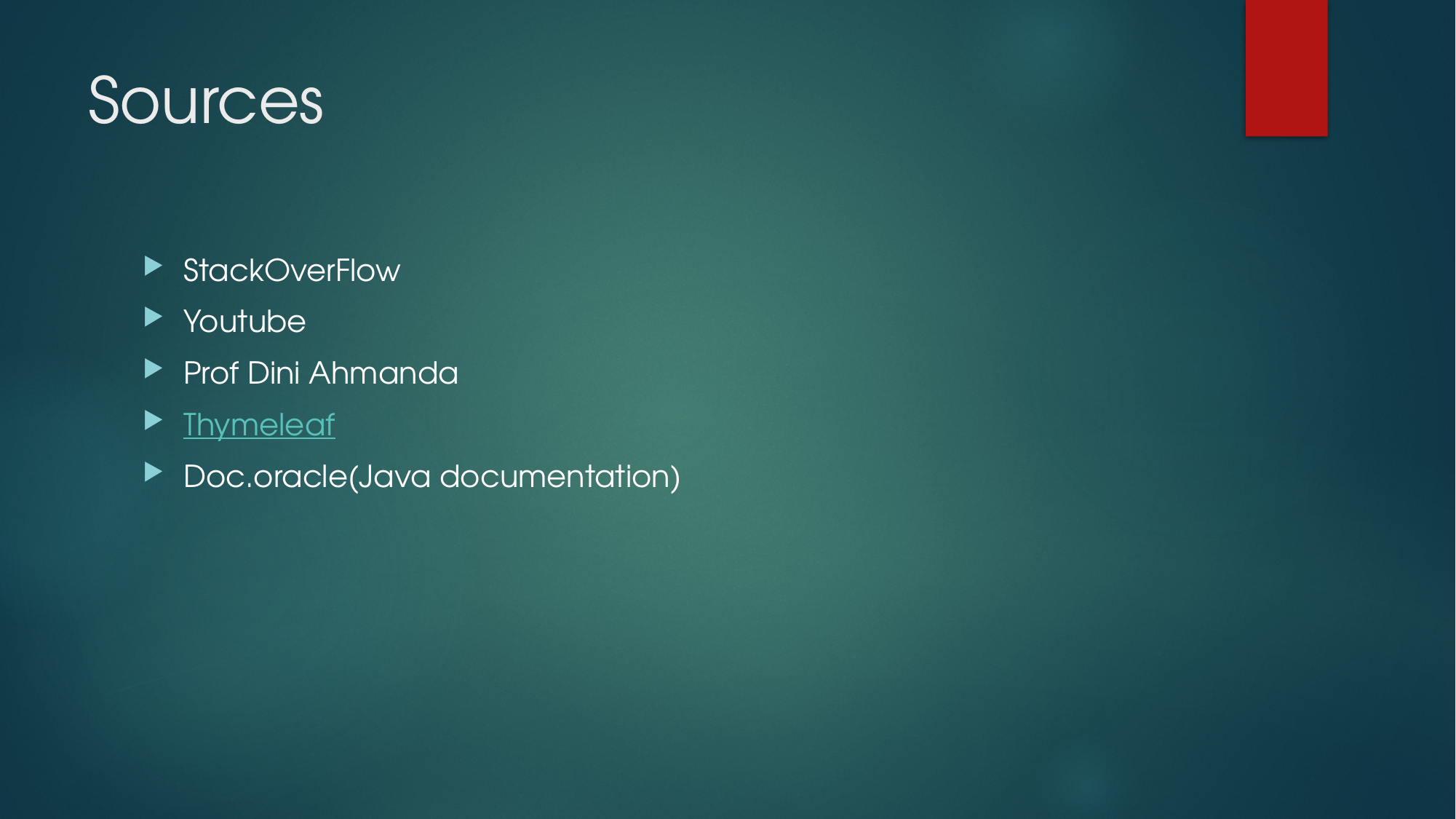

# Sources
StackOverFlow
Youtube
Prof Dini Ahmanda
Thymeleaf
Doc.oracle(Java documentation)